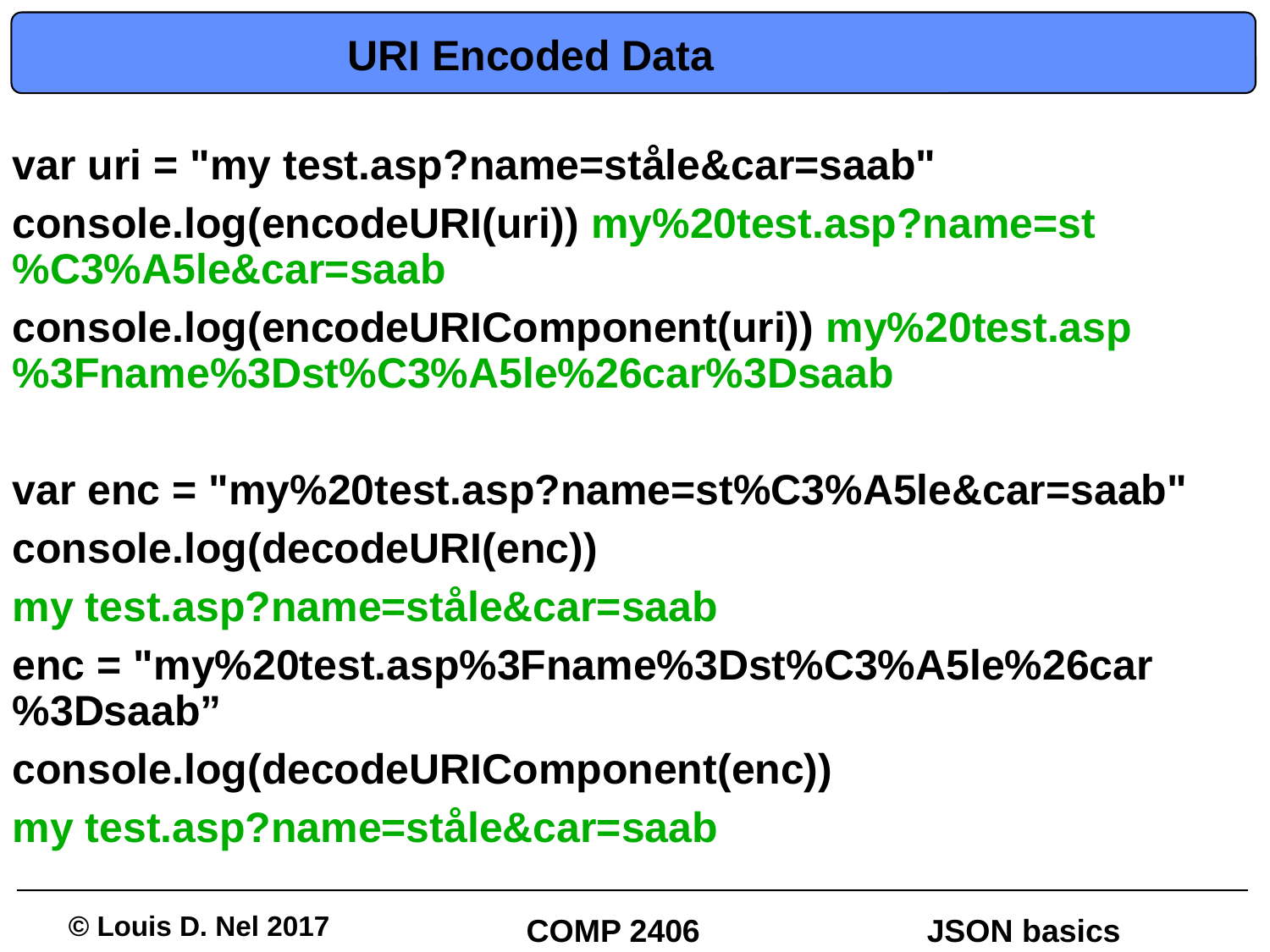

# URI Encoded Data
var uri = "my test.asp?name=ståle&car=saab"
console.log(encodeURI(uri)) my%20test.asp?name=st%C3%A5le&car=saab
console.log(encodeURIComponent(uri)) my%20test.asp%3Fname%3Dst%C3%A5le%26car%3Dsaab

var enc = "my%20test.asp?name=st%C3%A5le&car=saab"
console.log(decodeURI(enc))
my test.asp?name=ståle&car=saab
enc = "my%20test.asp%3Fname%3Dst%C3%A5le%26car%3Dsaab”
console.log(decodeURIComponent(enc))
my test.asp?name=ståle&car=saab